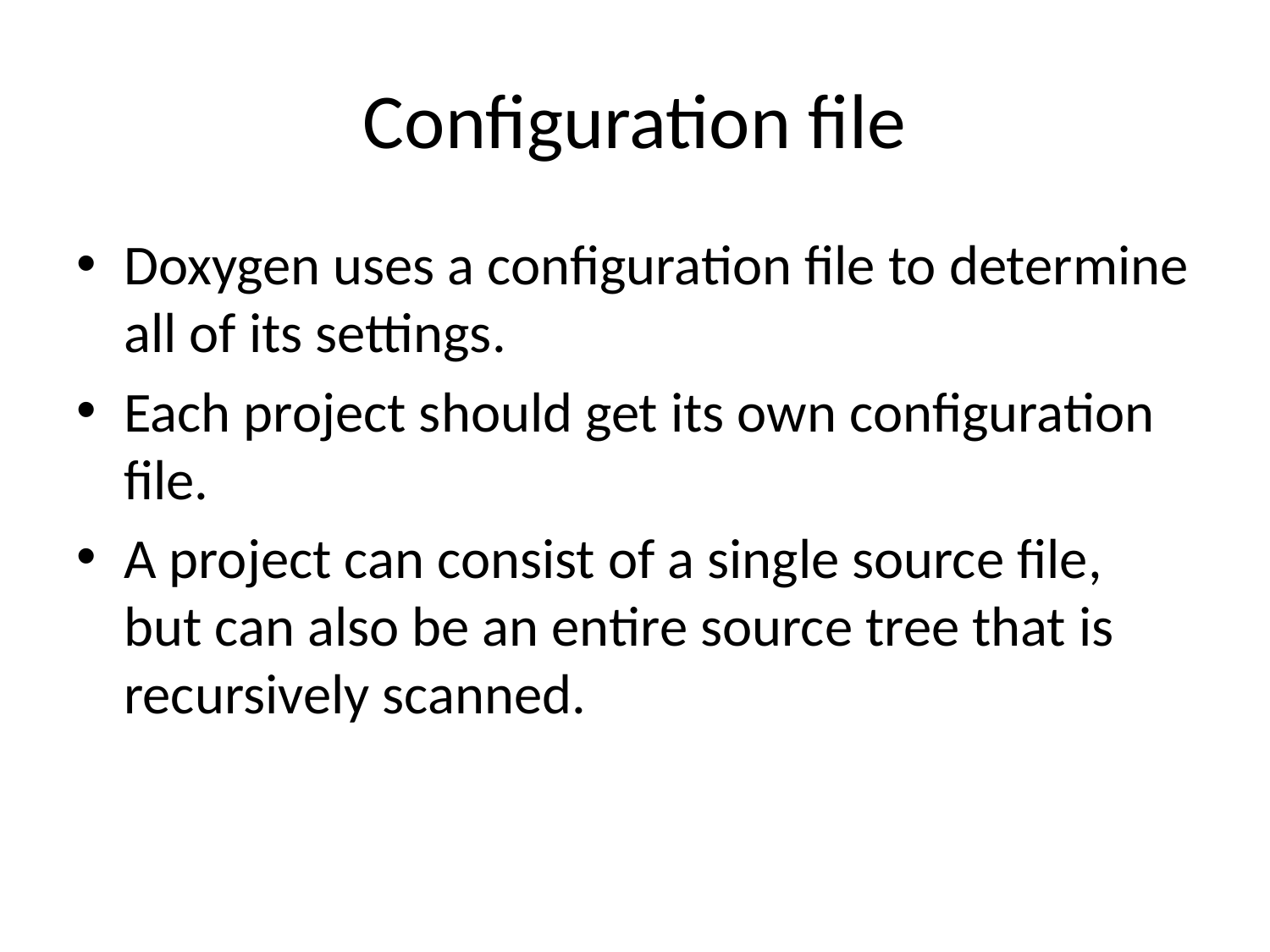

# Configuration file
Doxygen uses a configuration file to determine all of its settings.
Each project should get its own configuration file.
A project can consist of a single source file, but can also be an entire source tree that is recursively scanned.